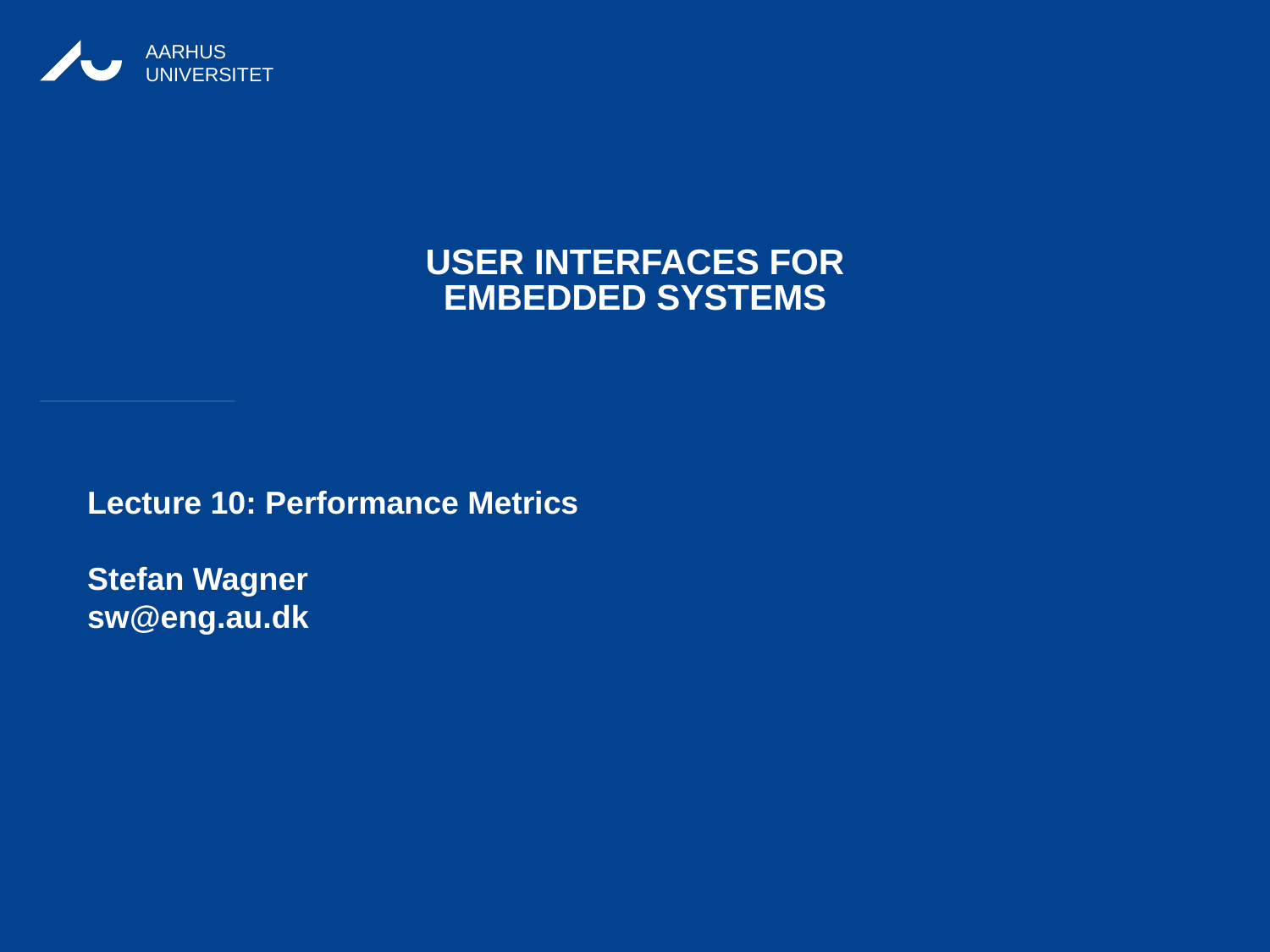

# USER INTERFACES for EMBEDDED SYSTEMS
Lecture 10: Performance Metrics

Stefan Wagner
sw@eng.au.dk